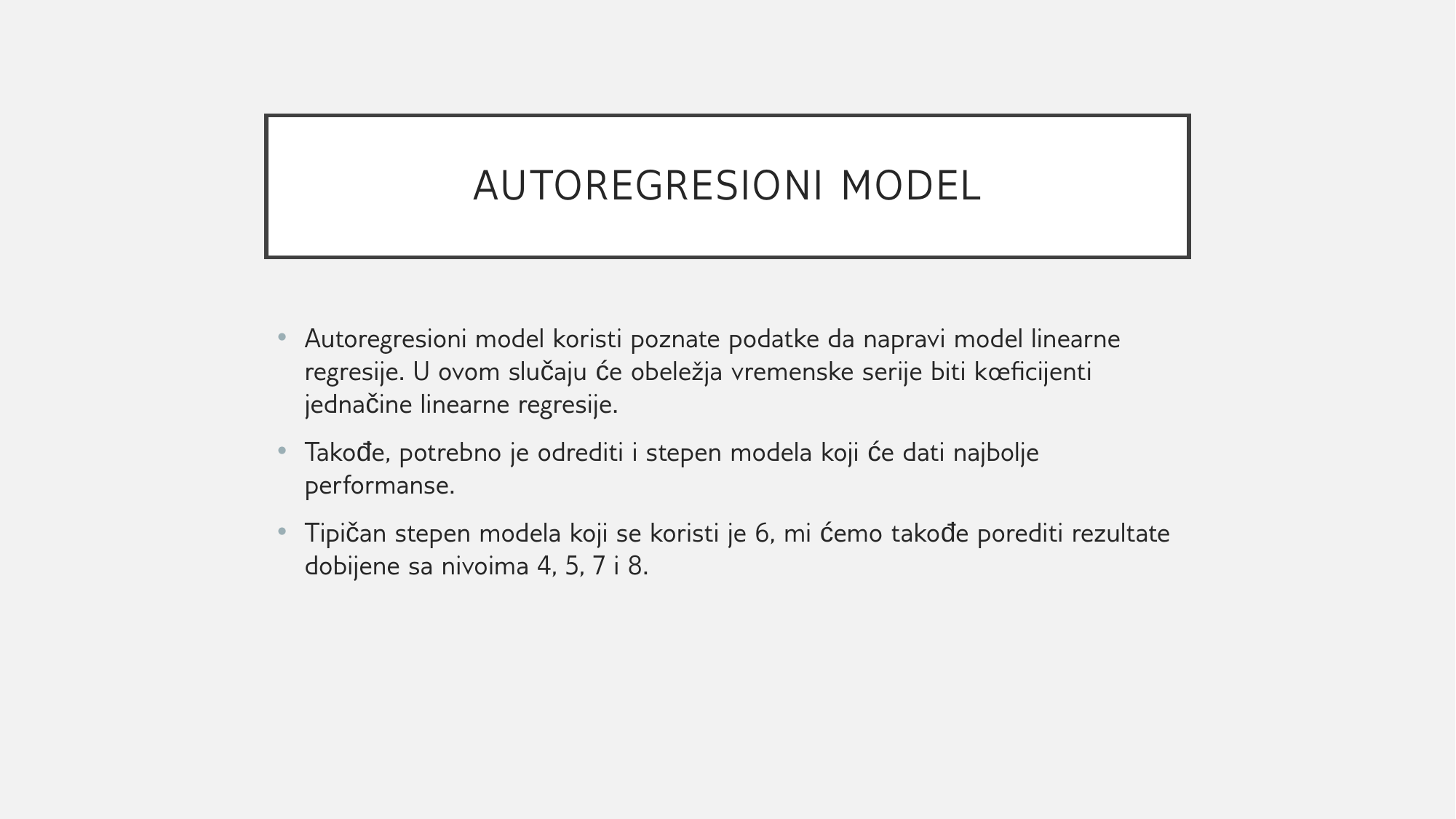

# Autoregresioni model
Autoregresioni model koristi poznate podatke da napravi model linearne regresije. U ovom slučaju će obeležja vremenske serije biti koeficijenti jednačine linearne regresije.
Takođe, potrebno je odrediti i stepen modela koji će dati najbolje performanse.
Tipičan stepen modela koji se koristi je 6, mi ćemo takođe porediti rezultate dobijene sa nivoima 4, 5, 7 i 8.